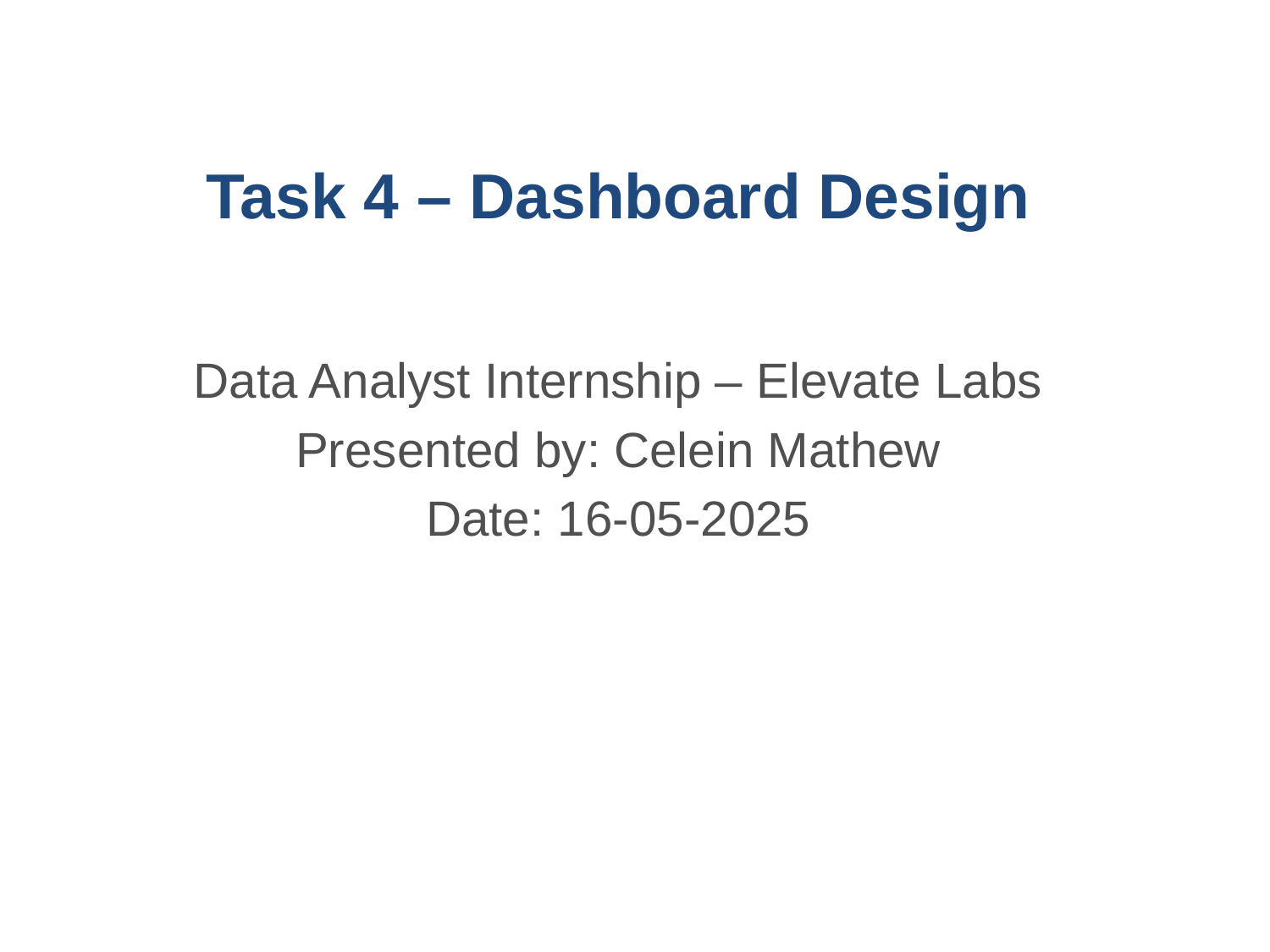

# Task 4 – Dashboard Design
Data Analyst Internship – Elevate Labs
Presented by: Celein Mathew
Date: 16-05-2025